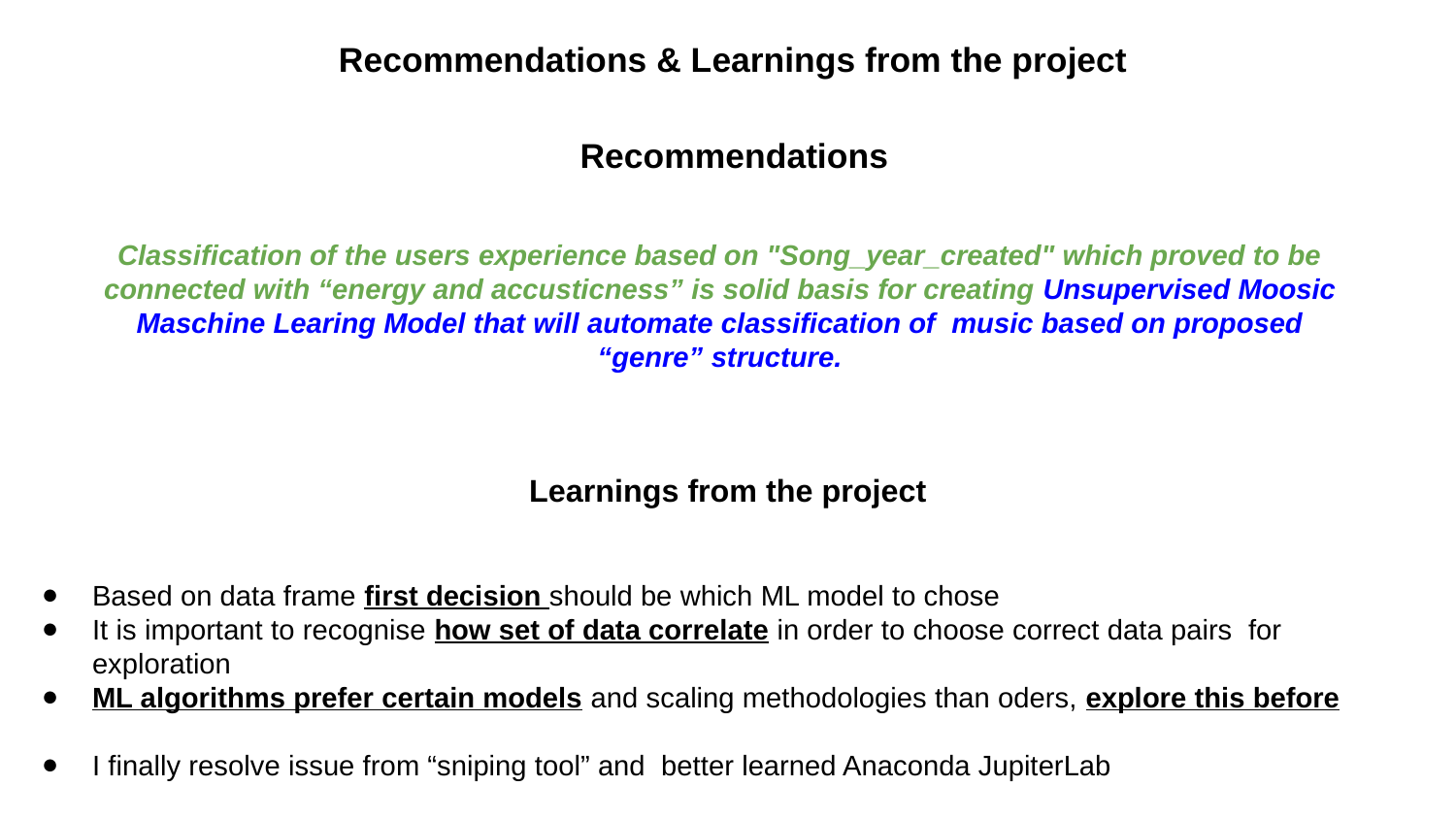

# Recommendations & Learnings from the project
Recommendations

Classification of the users experience based on "Song_year_created" which proved to be connected with “energy and accusticness” is solid basis for creating Unsupervised Moosic Maschine Learing Model that will automate classification of  music based on proposed “genre” structure.
Learnings from the project
Based on data frame first decision should be which ML model to chose
It is important to recognise how set of data correlate in order to choose correct data pairs  for exploration
ML algorithms prefer certain models and scaling methodologies than oders, explore this before

I finally resolve issue from “sniping tool” and  better learned Anaconda JupiterLab